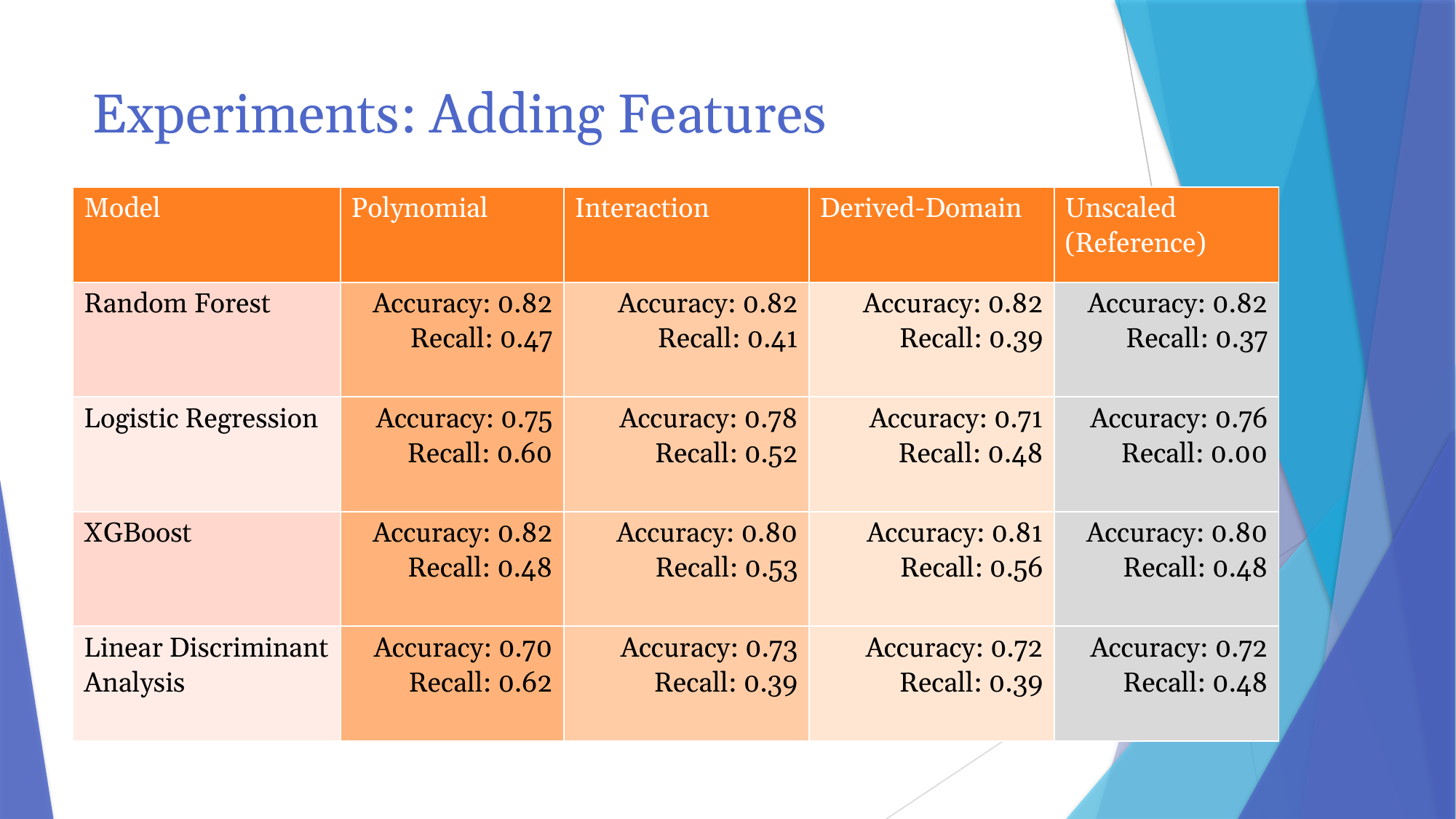

# Experiments: Adding Features
| Model | Polynomial | Interaction | Derived-Domain | Unscaled (Reference) |
| --- | --- | --- | --- | --- |
| Random Forest | Accuracy: 0.82 Recall: 0.47 | Accuracy: 0.82 Recall: 0.41 | Accuracy: 0.82 Recall: 0.39 | Accuracy: 0.82 Recall: 0.37 |
| Logistic Regression | Accuracy: 0.75 Recall: 0.60 | Accuracy: 0.78 Recall: 0.52 | Accuracy: 0.71 Recall: 0.48 | Accuracy: 0.76 Recall: 0.00 |
| XGBoost | Accuracy: 0.82 Recall: 0.48 | Accuracy: 0.80 Recall: 0.53 | Accuracy: 0.81 Recall: 0.56 | Accuracy: 0.80 Recall: 0.48 |
| Linear Discriminant Analysis | Accuracy: 0.70 Recall: 0.62 | Accuracy: 0.73 Recall: 0.39 | Accuracy: 0.72 Recall: 0.39 | Accuracy: 0.72 Recall: 0.48 |